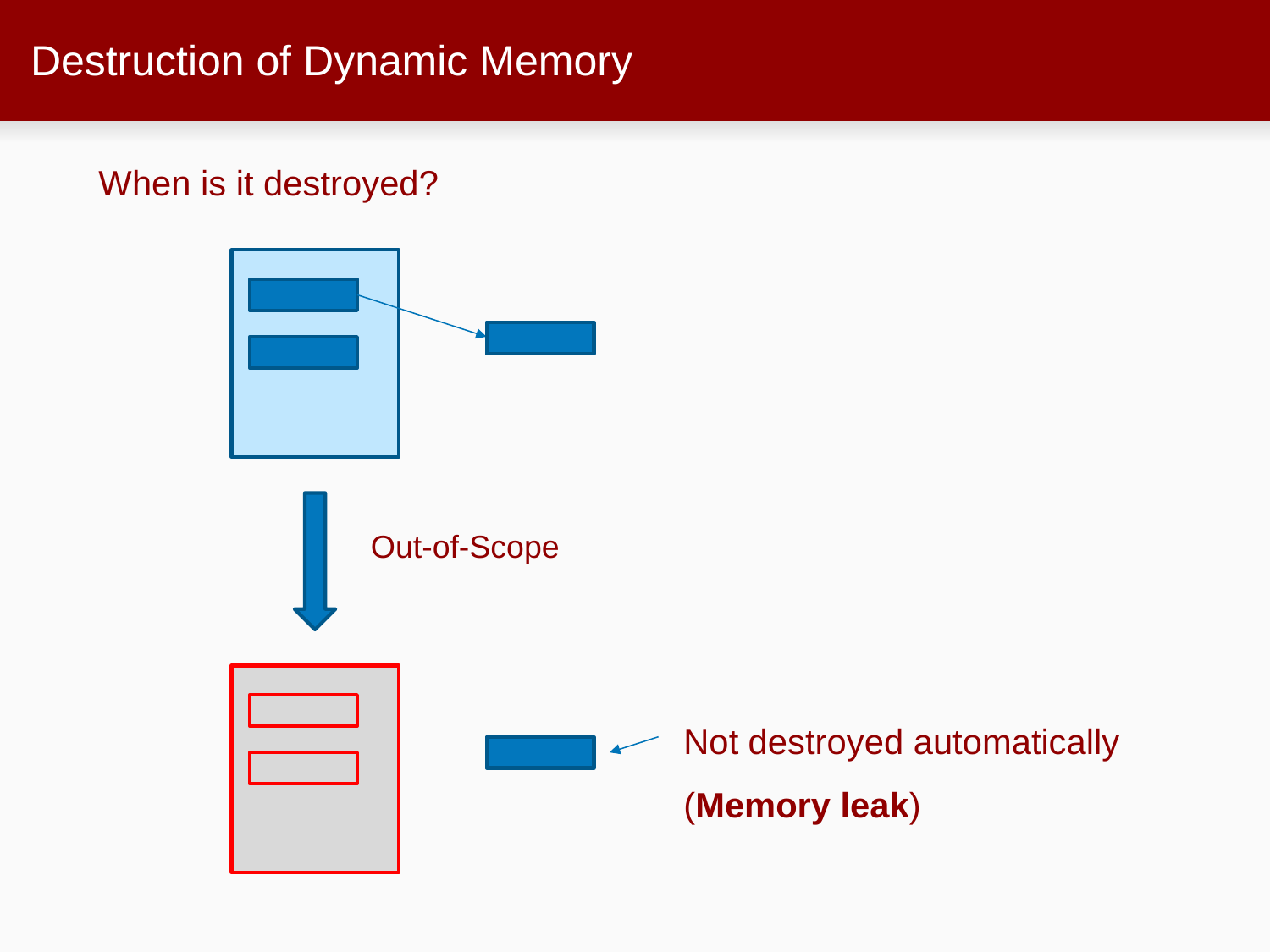

# Destruction of Dynamic Memory
When is it destroyed?

Out-of-Scope

Not destroyed automatically
(Memory leak)